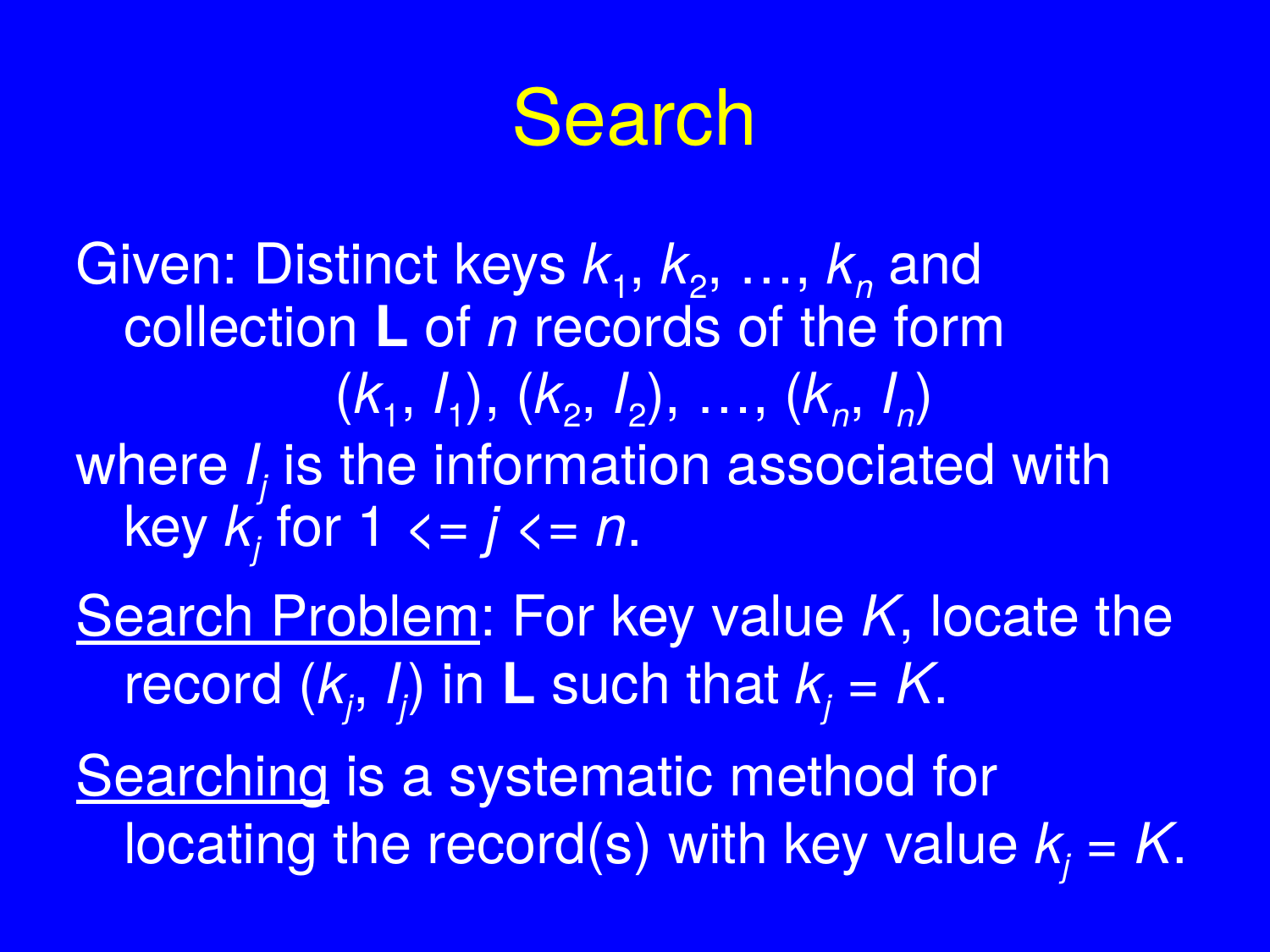

# Search
Given: Distinct keys k1, k2, …, kn and collection L of n records of the form
(k1, I1), (k2, I2), …, (kn, In)
where Ij is the information associated with key kj for 1 <= j <= n.

Search Problem: For key value K, locate the record (kj, Ij) in L such that kj = K.

Searching is a systematic method for locating the record(s) with key value kj = K.